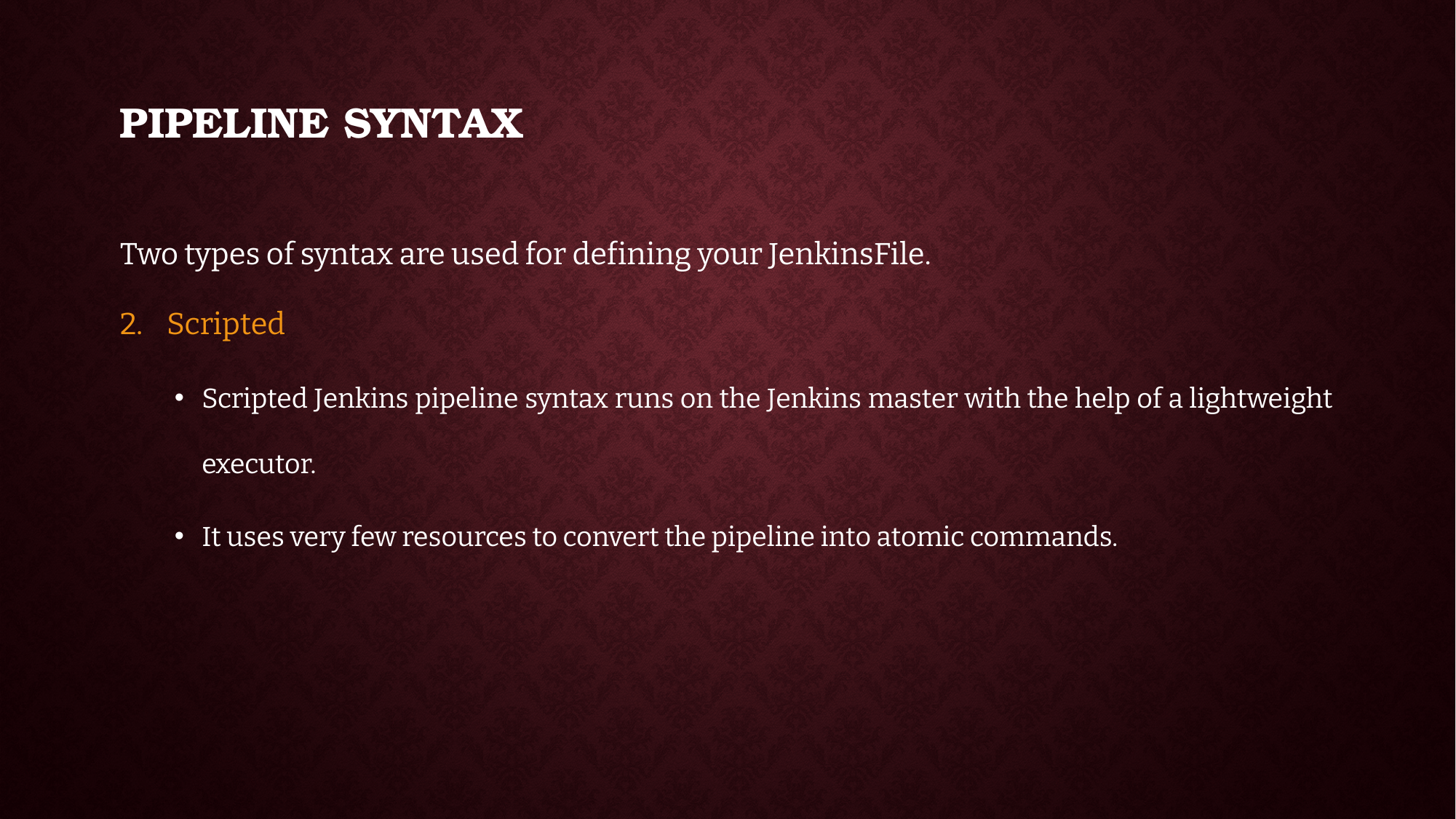

# Pipeline syntax
Two types of syntax are used for defining your JenkinsFile.
2.    Scripted
Scripted Jenkins pipeline syntax runs on the Jenkins master with the help of a lightweight executor.
It uses very few resources to convert the pipeline into atomic commands.